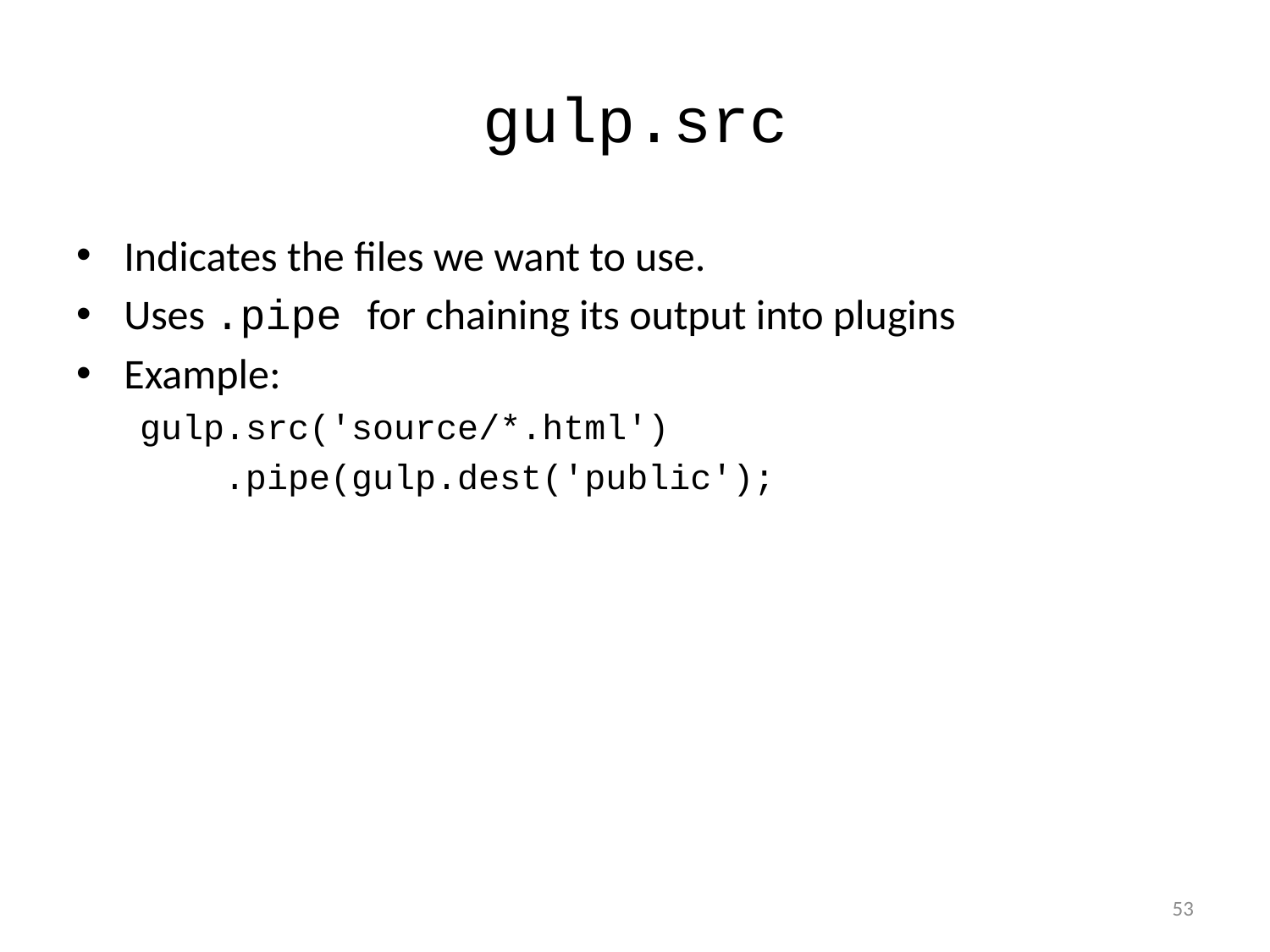

# gulp.src
Indicates the files we want to use.
Uses .pipe for chaining its output into plugins
Example:
gulp.src('source/*.html')
    .pipe(gulp.dest('public');
53